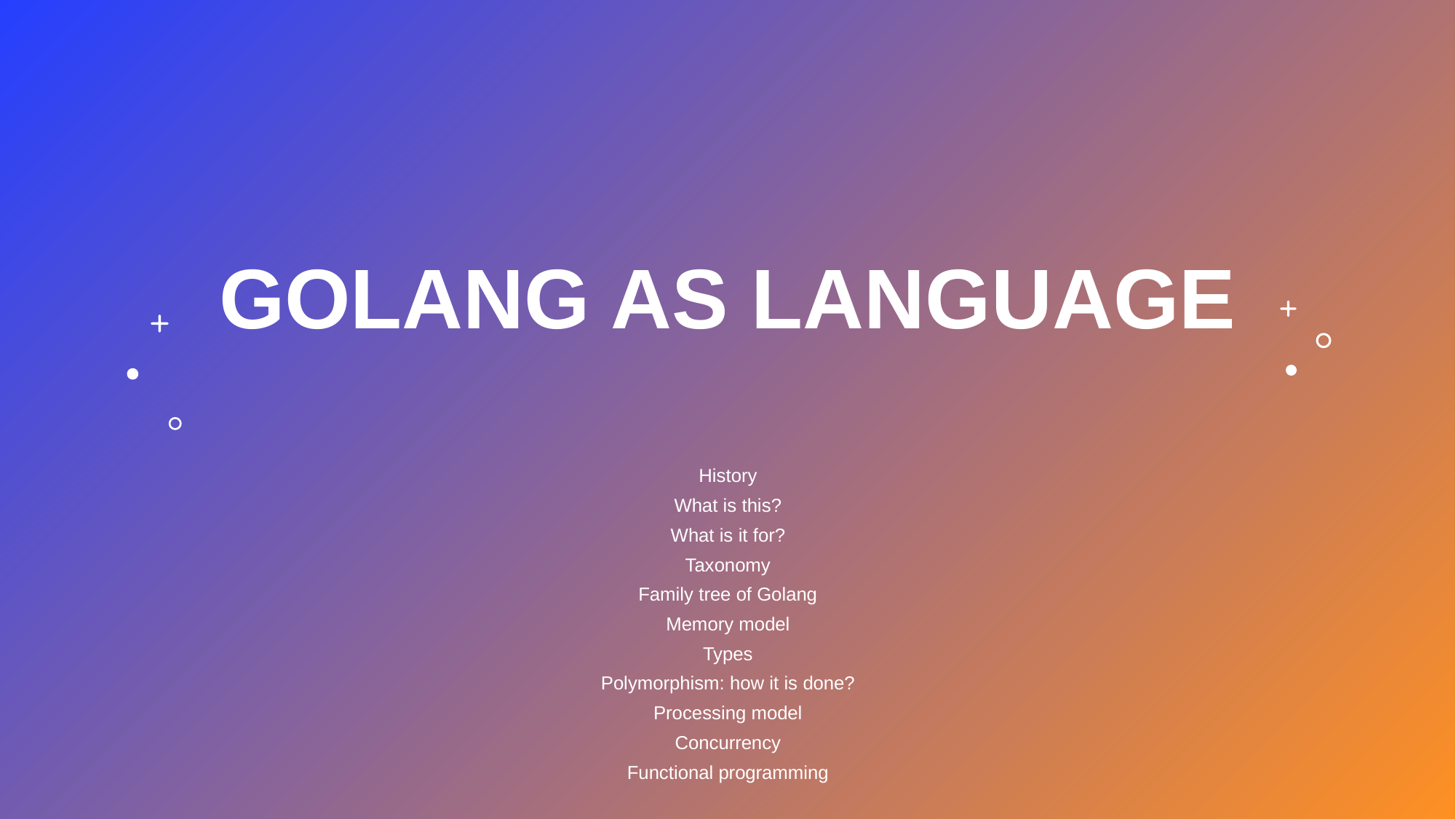

# GOLANG AS LANGUAGE
History
What is this?
What is it for?
Taxonomy
Family tree of Golang
Memory model
Types
Polymorphism: how it is done?
Processing model
Concurrency
Functional programming